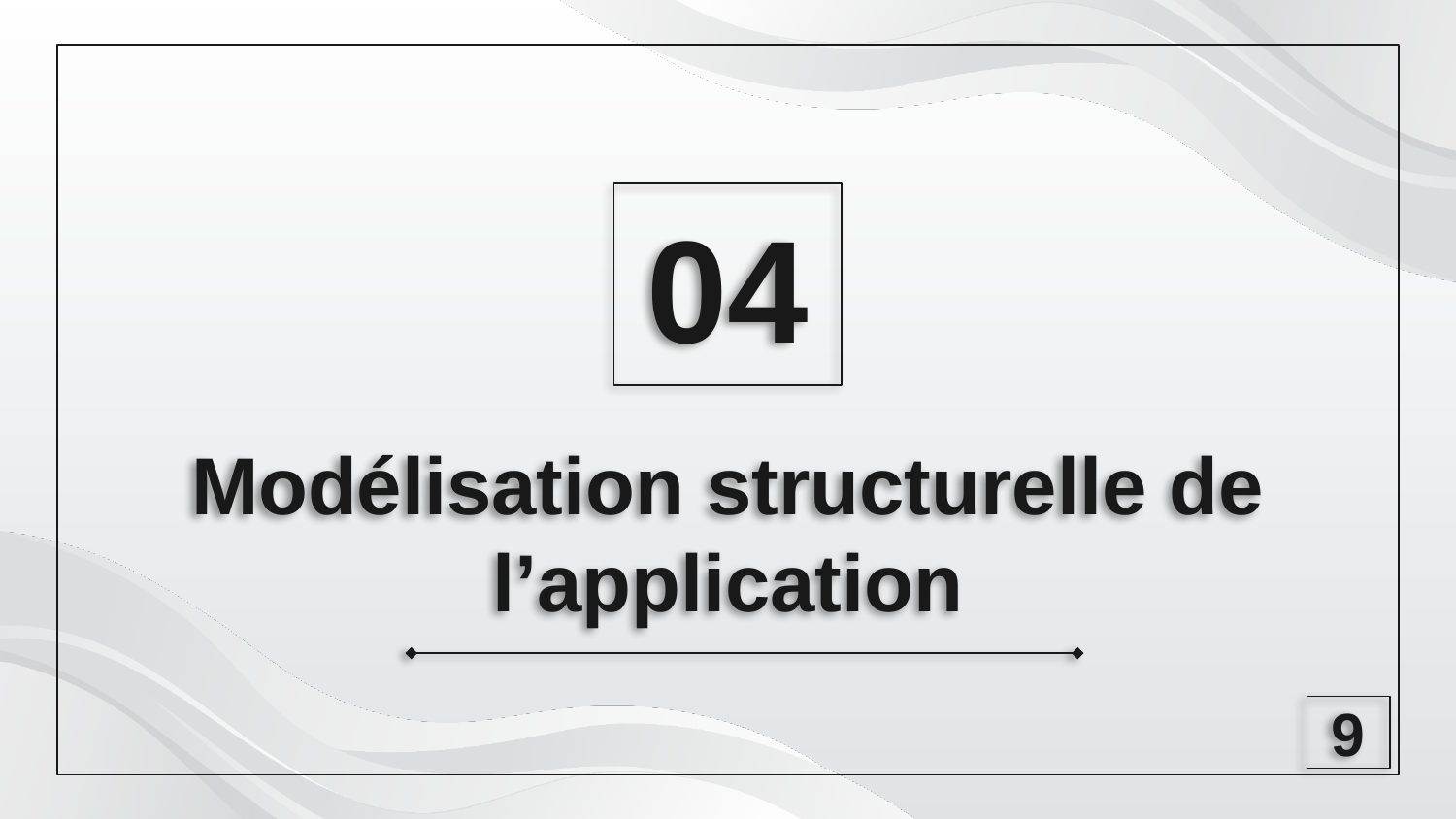

04
# Modélisation structurelle de l’application
9